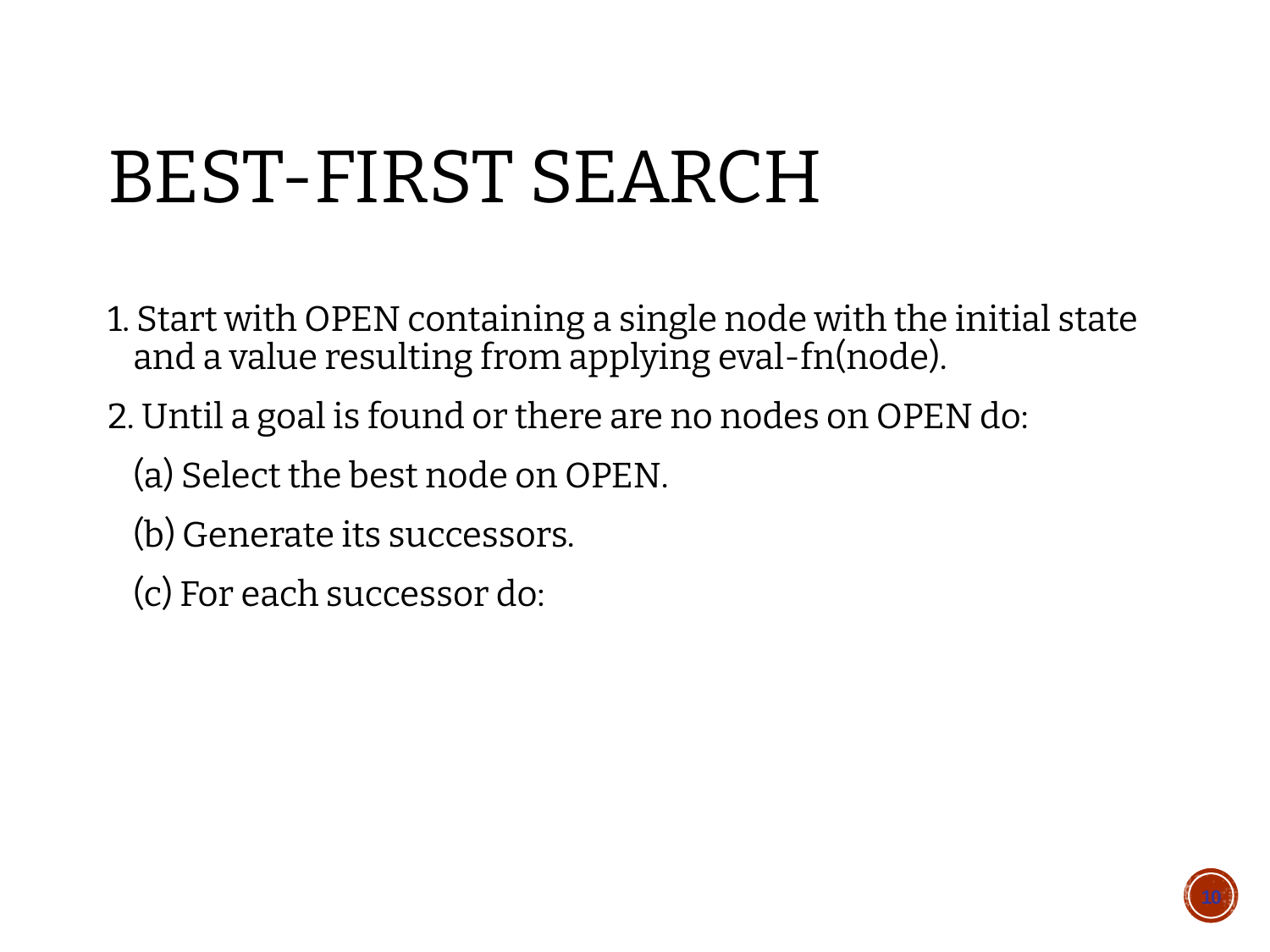

# Best-first search
1. Start with OPEN containing a single node with the initial state and a value resulting from applying eval-fn(node).
2. Until a goal is found or there are no nodes on OPEN do:
	(a) Select the best node on OPEN.
	(b) Generate its successors.
	(c) For each successor do:
10